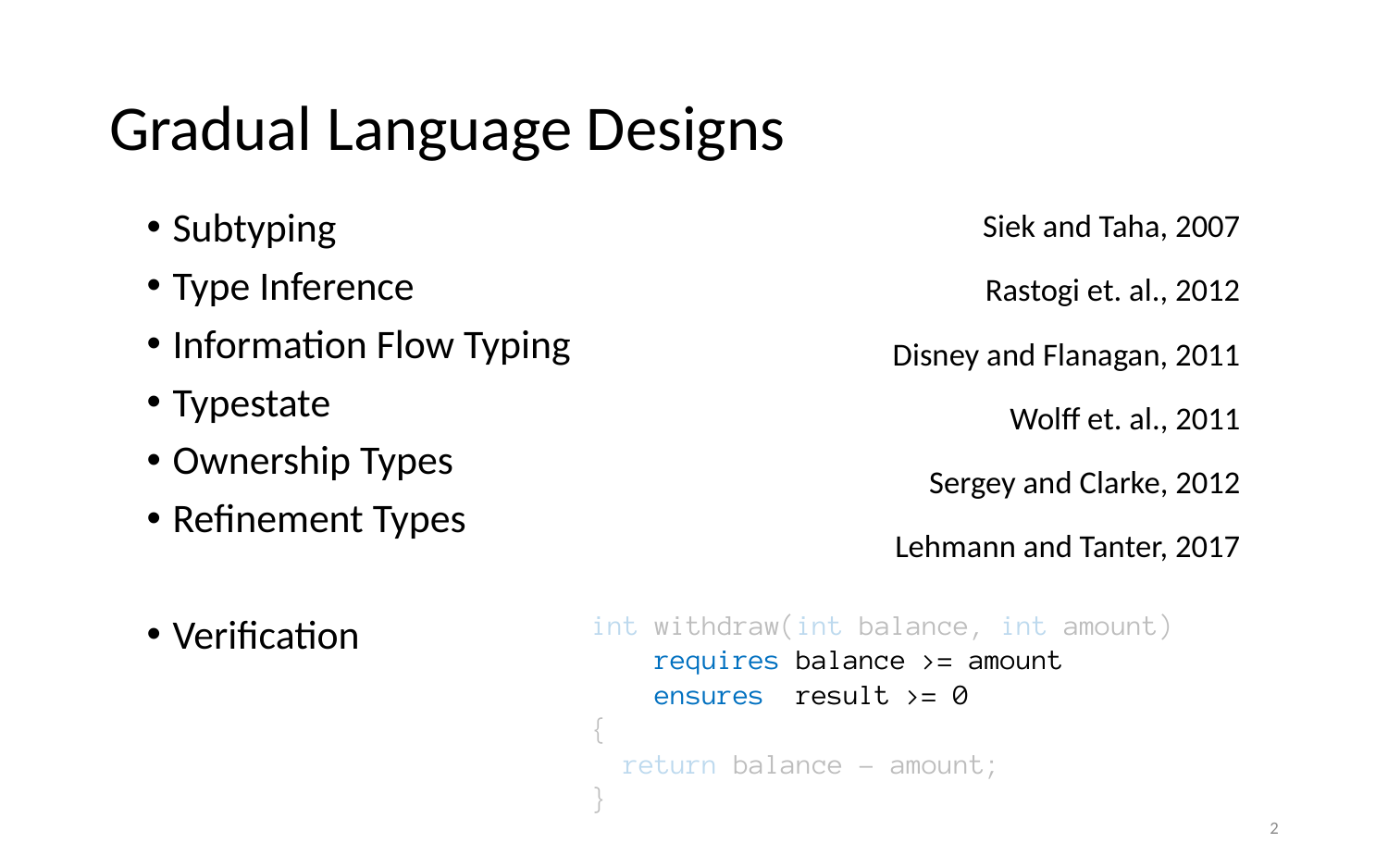

# Gradual Language Designs
Siek and Taha, 2007
Rastogi et. al., 2012
Disney and Flanagan, 2011
Wolff et. al., 2011
	Sergey and Clarke, 2012
Lehmann and Tanter, 2017
Subtyping
Type Inference
Information Flow Typing
Typestate
Ownership Types
Refinement Types

Verification
int withdraw(int balance, int amount)
    requires balance >= amount
    ensures  result >= 0
{
  return balance - amount;
}

    requires balance >= amount
    ensures  result >= 0

2